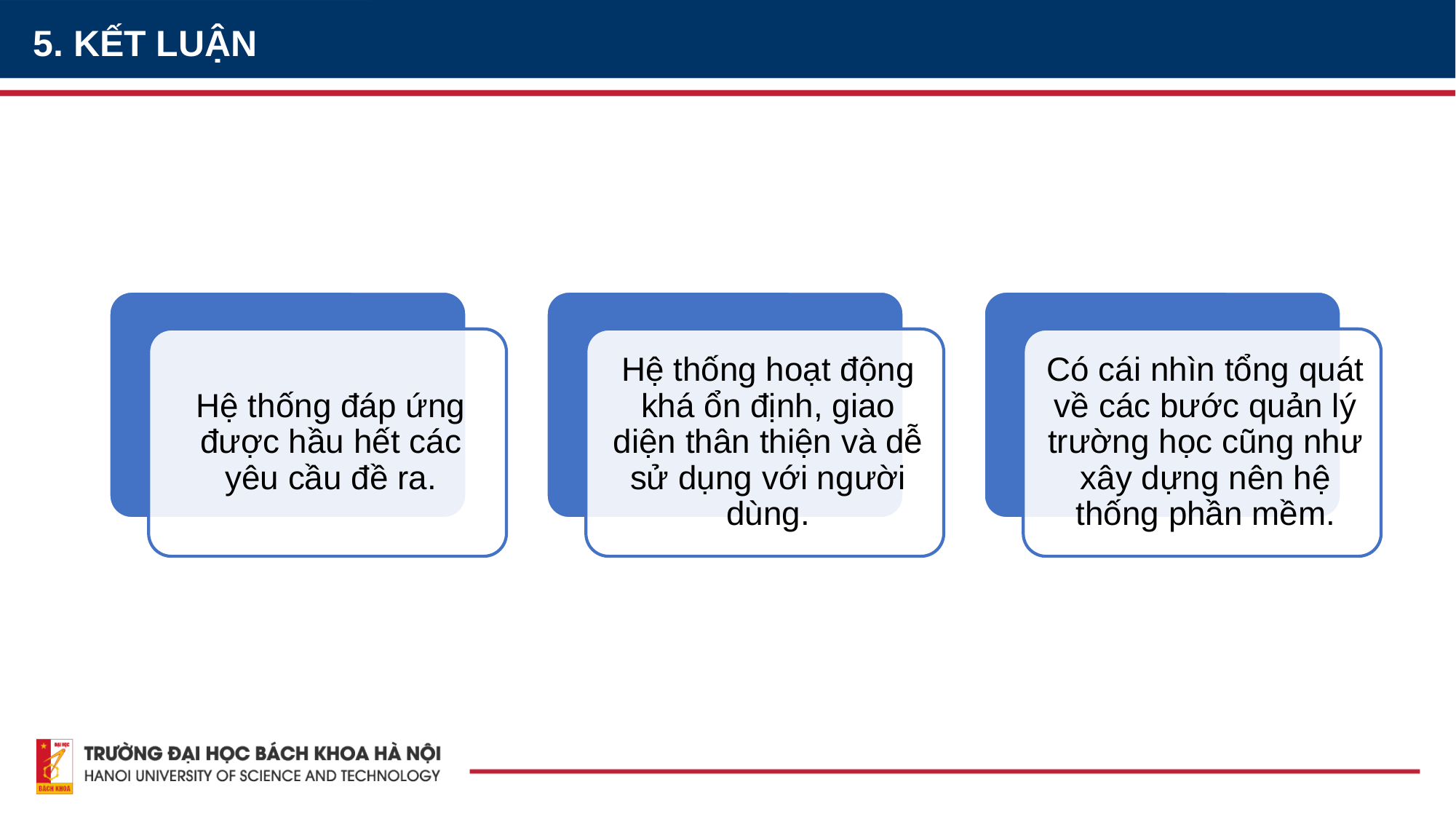

5. KẾT LUẬN
Hệ thống đáp ứng được hầu hết các yêu cầu đề ra.
Hệ thống hoạt động khá ổn định, giao diện thân thiện và dễ sử dụng với người dùng.
Có cái nhìn tổng quát về các bước quản lý trường học cũng như xây dựng nên hệ thống phần mềm.